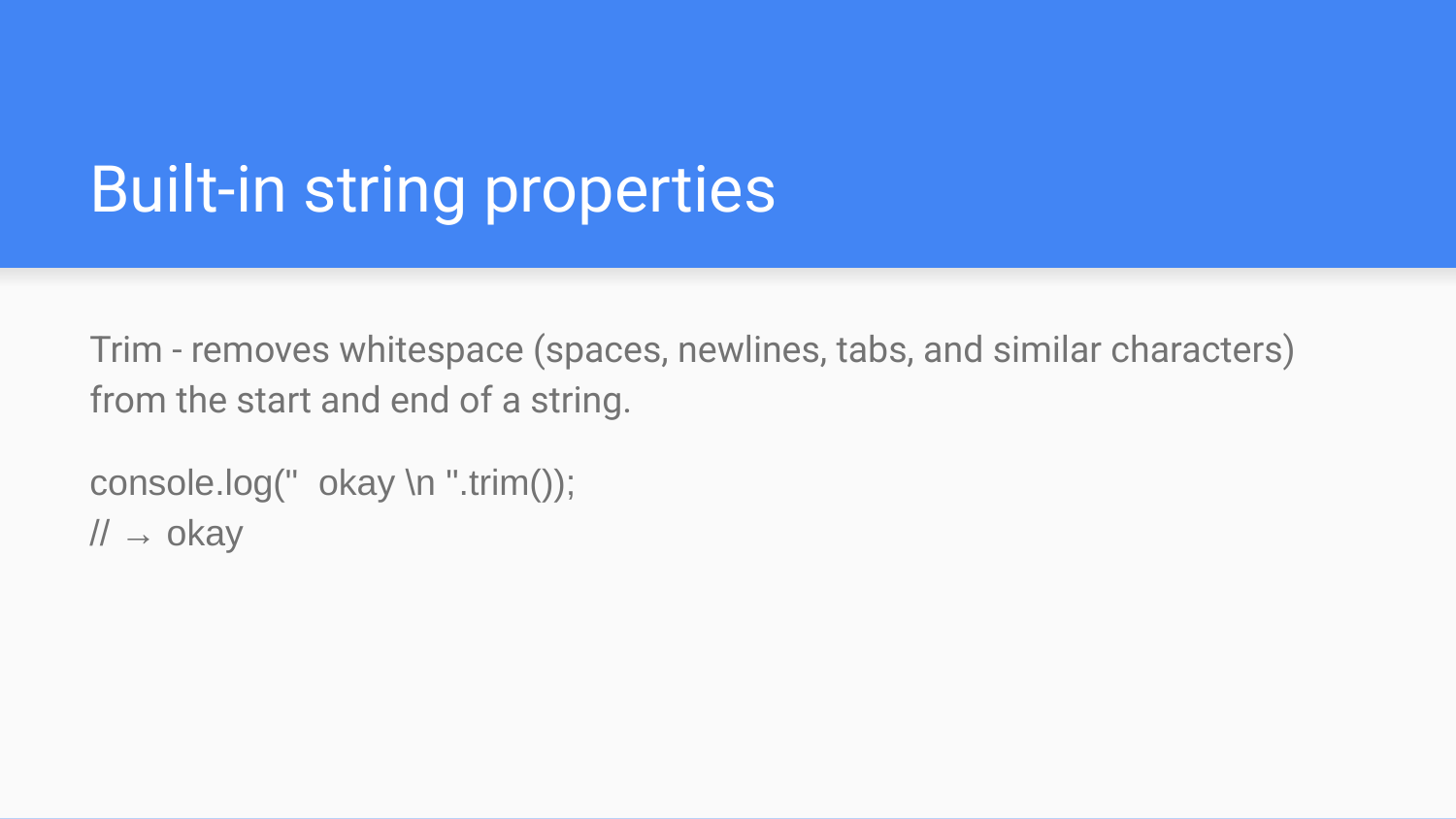

# Built-in string properties
Trim - removes whitespace (spaces, newlines, tabs, and similar characters) from the start and end of a string.
console.log("  okay \n ".trim());
// → okay